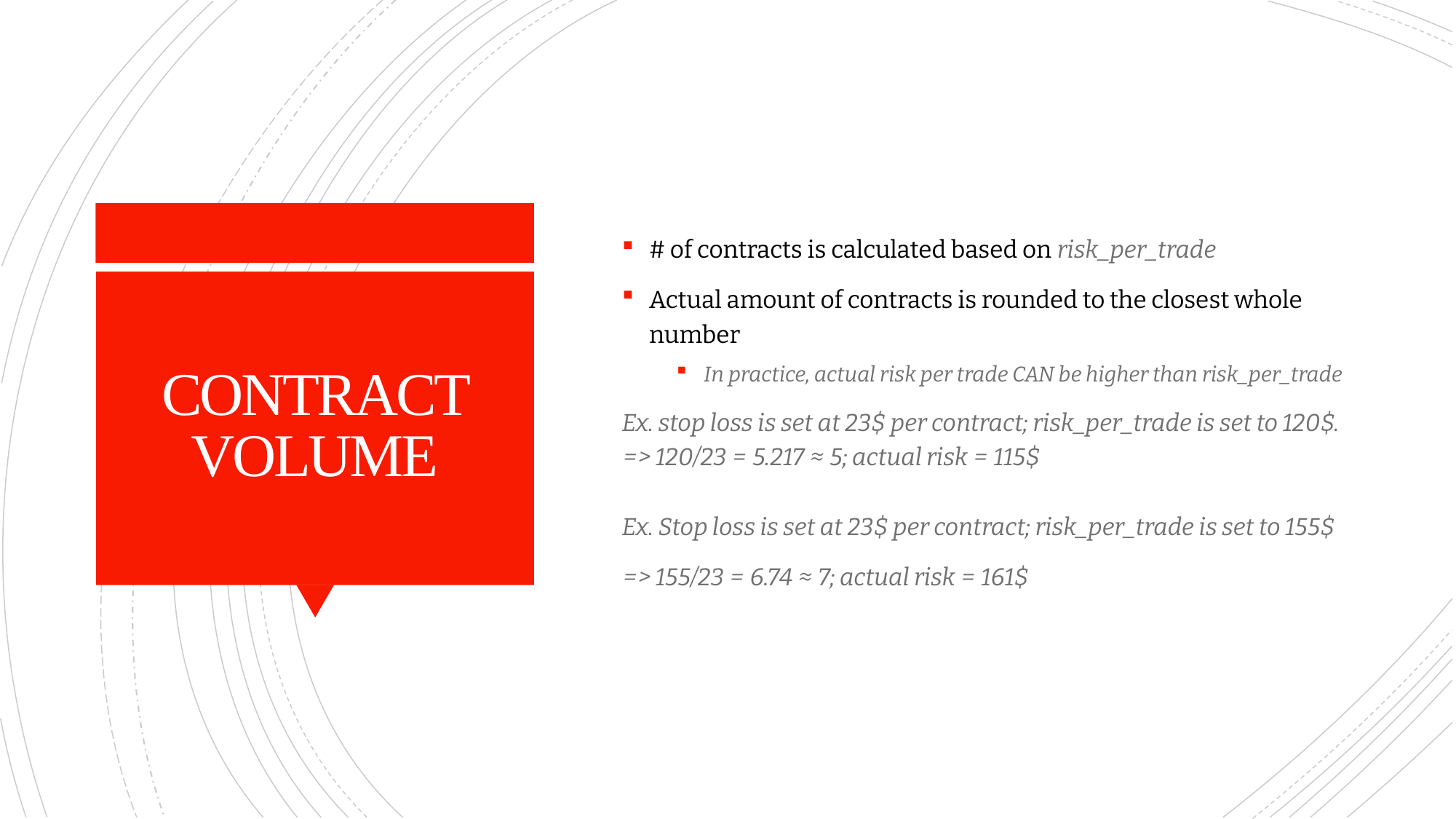

# of contracts is calculated based on risk_per_trade
Actual amount of contracts is rounded to the closest whole number
In practice, actual risk per trade CAN be higher than risk_per_trade
Ex. stop loss is set at 23$ per contract; risk_per_trade is set to 120$. => 120/23 = 5.217 ≈ 5; actual risk = 115$
Ex. Stop loss is set at 23$ per contract; risk_per_trade is set to 155$
=> 155/23 = 6.74 ≈ 7; actual risk = 161$
# CONTRACT VOLUME